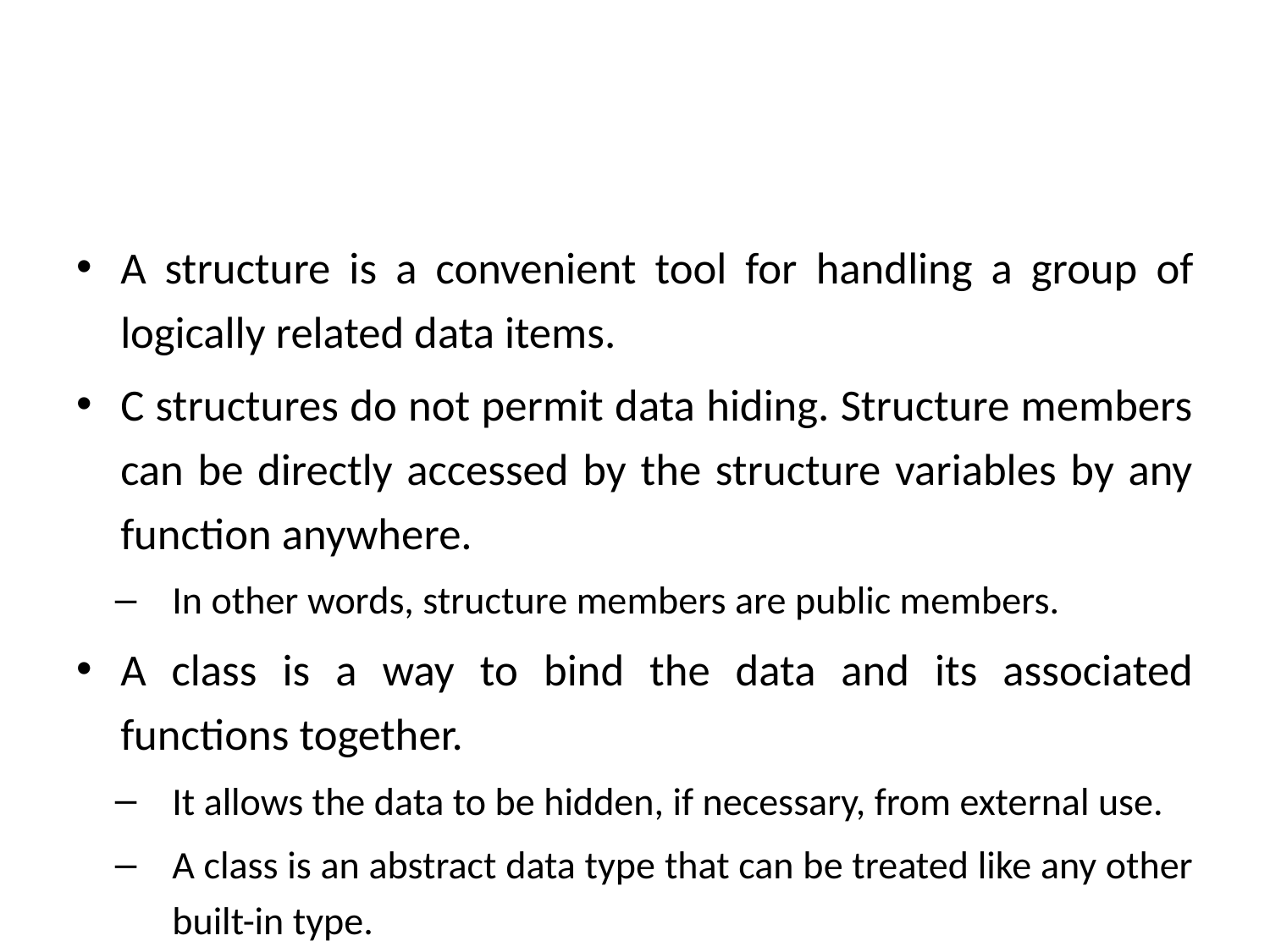

#
A structure is a convenient tool for handling a group of logically related data items.
C structures do not permit data hiding. Structure members can be directly accessed by the structure variables by any function anywhere.
In other words, structure members are public members.
A class is a way to bind the data and its associated functions together.
It allows the data to be hidden, if necessary, from external use.
A class is an abstract data type that can be treated like any other built-in type.